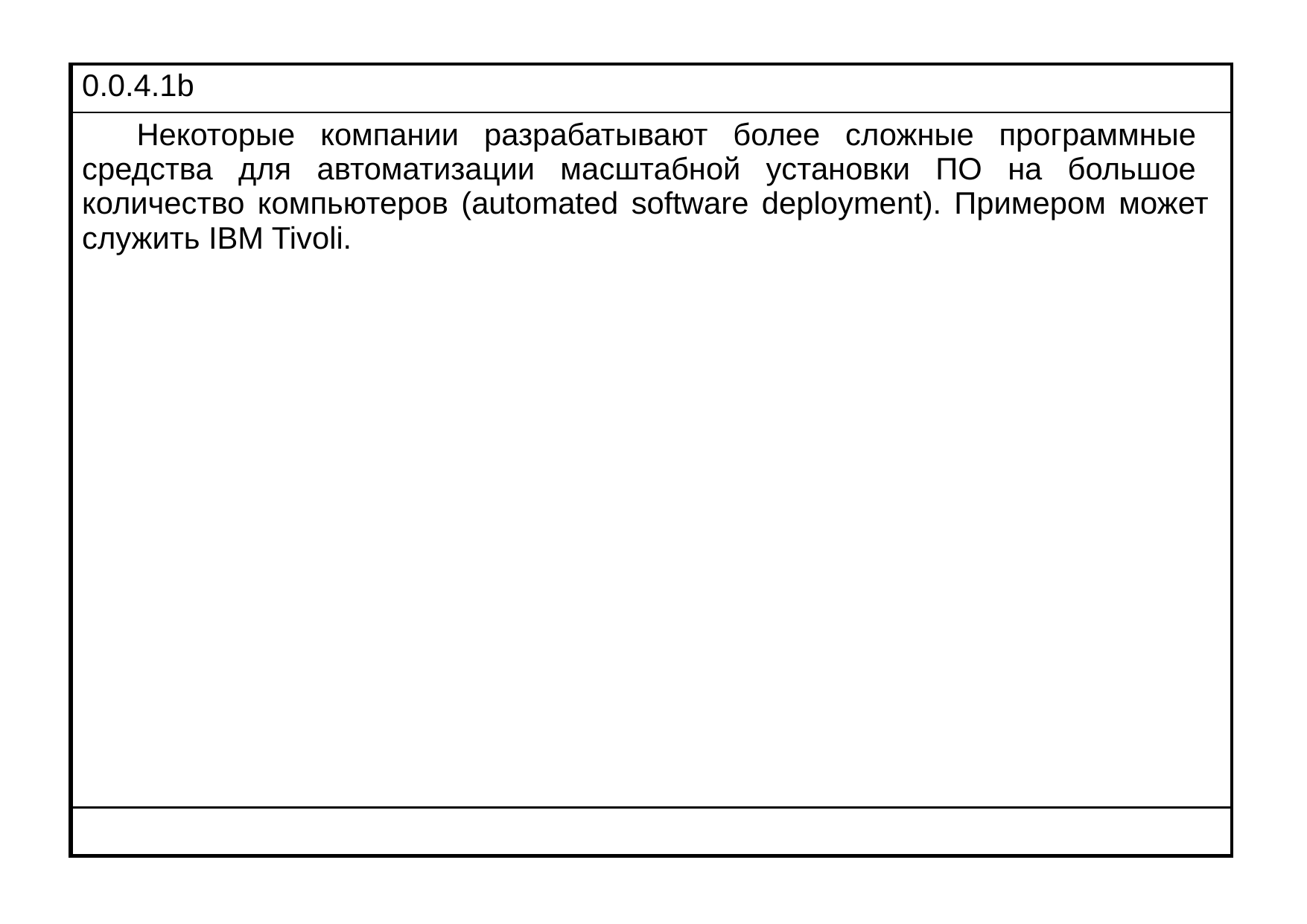

| 0.0.4.1b |
| --- |
| Некоторые компании разрабатывают более сложные программные средства для автоматизации масштабной установки ПО на большое количество компьютеров (automated software deployment). Примером может служить IBM Tivoli. |
|  |